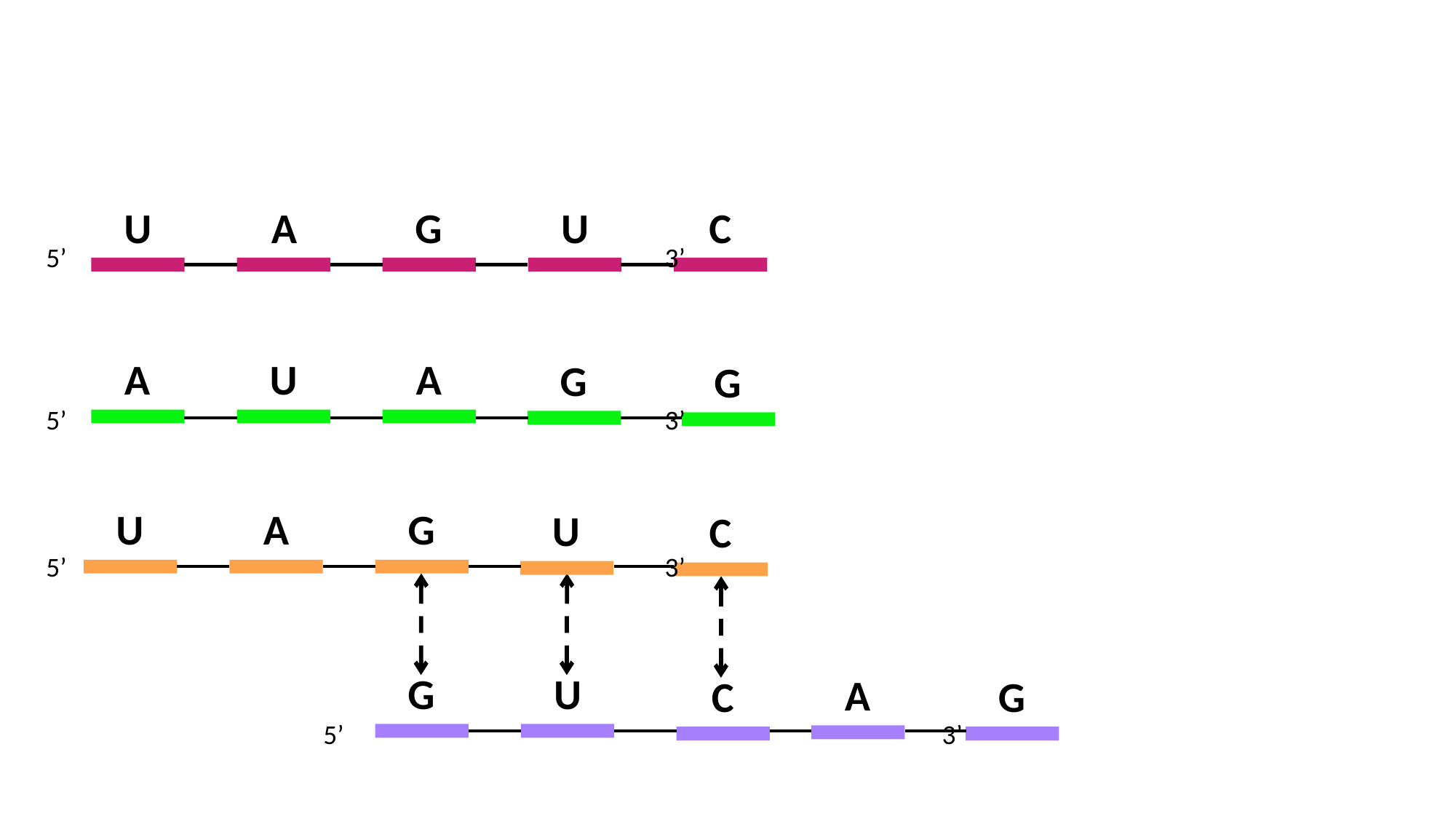

U
A
G
U
C
5’                                                                                                 3’

A
U
A
G
G
5’                                                                                                 3’

U
A
G
U
C
5’                                                                                                 3’

G
U
A
C
G
5’                                                                                                 3’